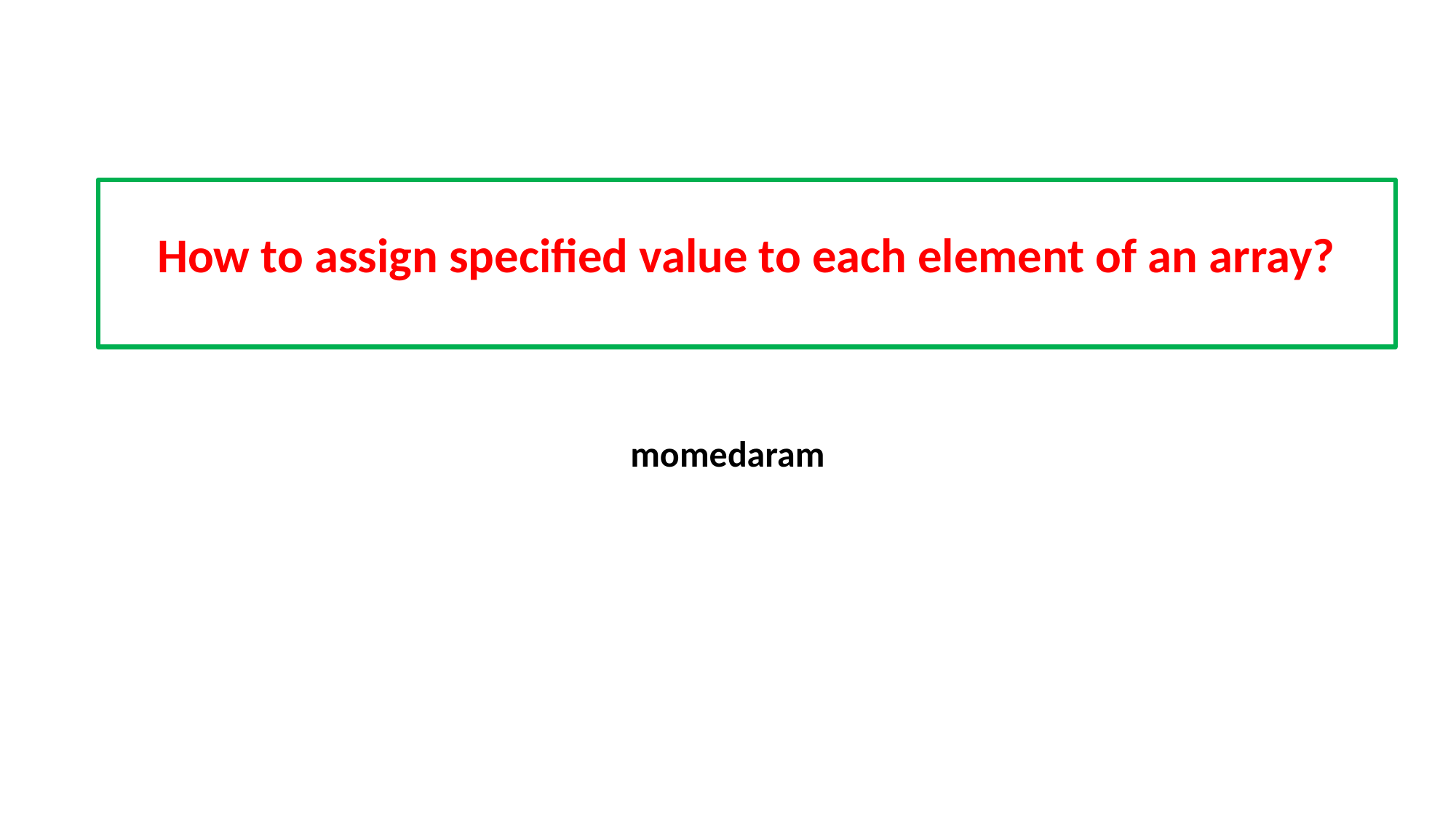

# How to assign specified value to each element of an array?
momedaram